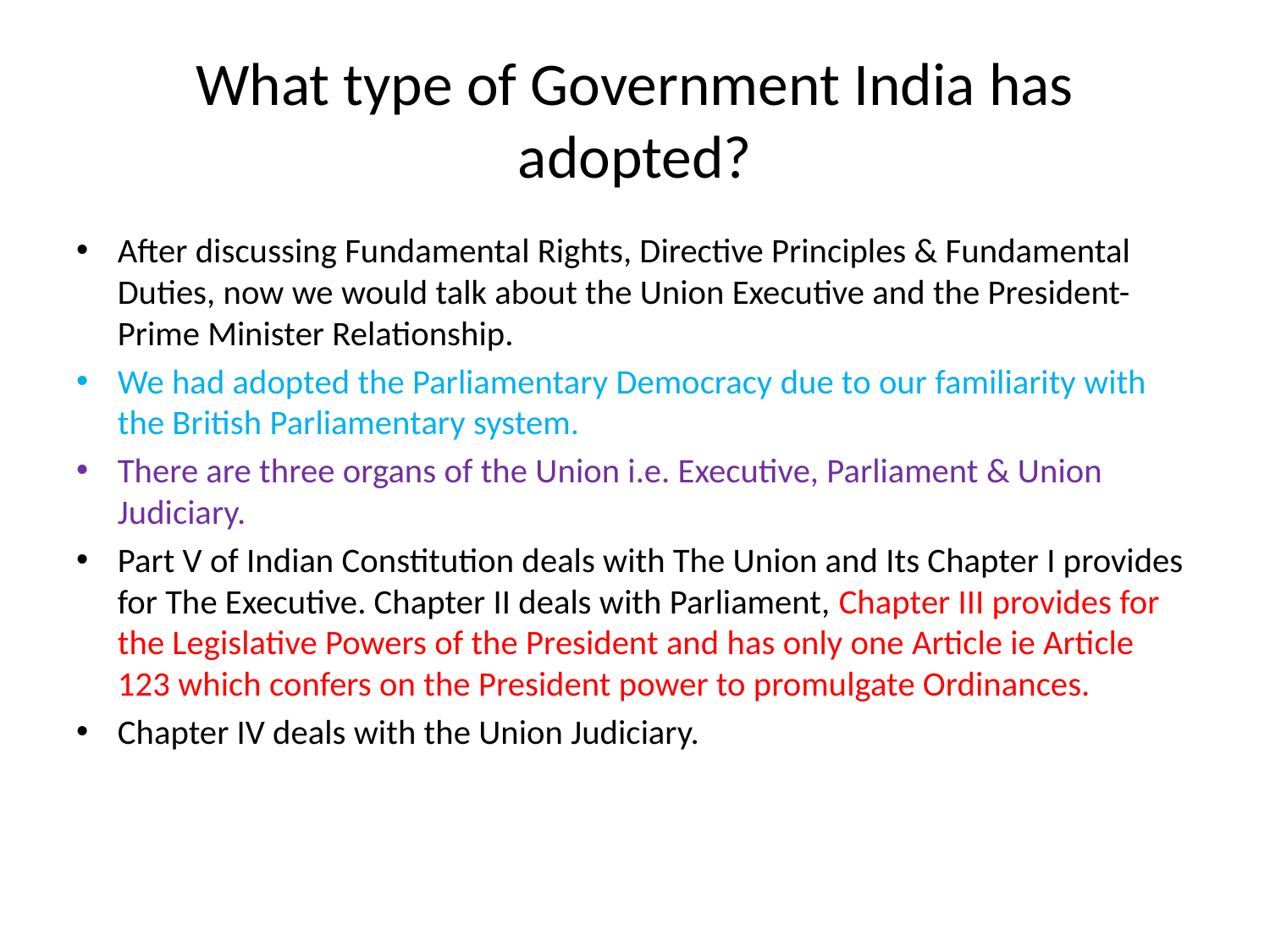

# What type of Government India has adopted?
After discussing Fundamental Rights, Directive Principles & Fundamental Duties, now we would talk about the Union Executive and the President- Prime Minister Relationship.
We had adopted the Parliamentary Democracy due to our familiarity with the British Parliamentary system.
There are three organs of the Union i.e. Executive, Parliament & Union Judiciary.
Part V of Indian Constitution deals with The Union and Its Chapter I provides for The Executive. Chapter II deals with Parliament, Chapter III provides for the Legislative Powers of the President and has only one Article ie Article 123 which confers on the President power to promulgate Ordinances.
Chapter IV deals with the Union Judiciary.